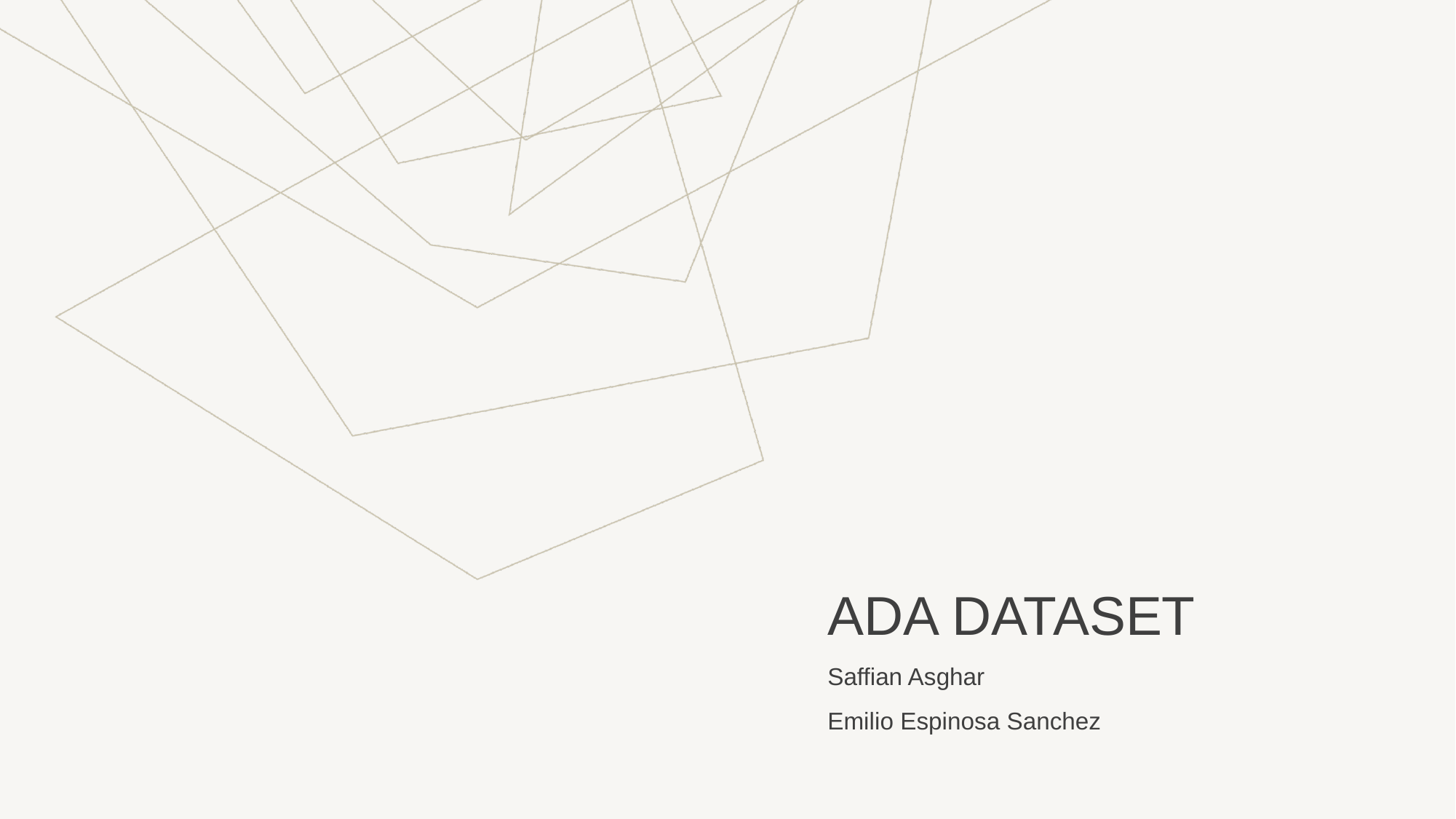

# ADA DATASET
Saffian Asghar
Emilio Espinosa Sanchez